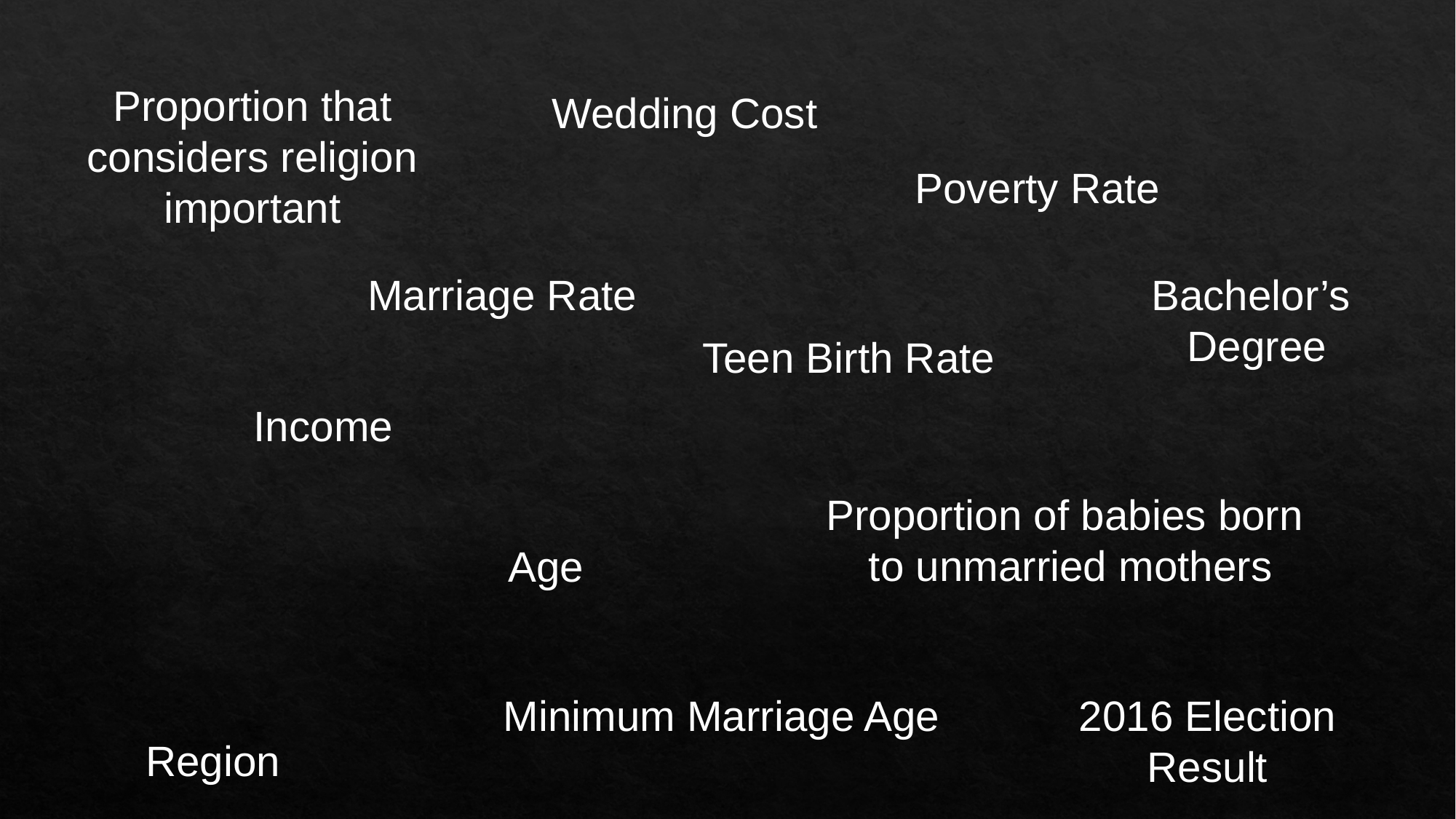

Proportion that
considers religion
important
Wedding Cost
Poverty Rate
Marriage Rate
Bachelor’s
Degree
Teen Birth Rate
Income
Proportion of babies born
to unmarried mothers
Age
Minimum Marriage Age
2016 Election
Result
Region